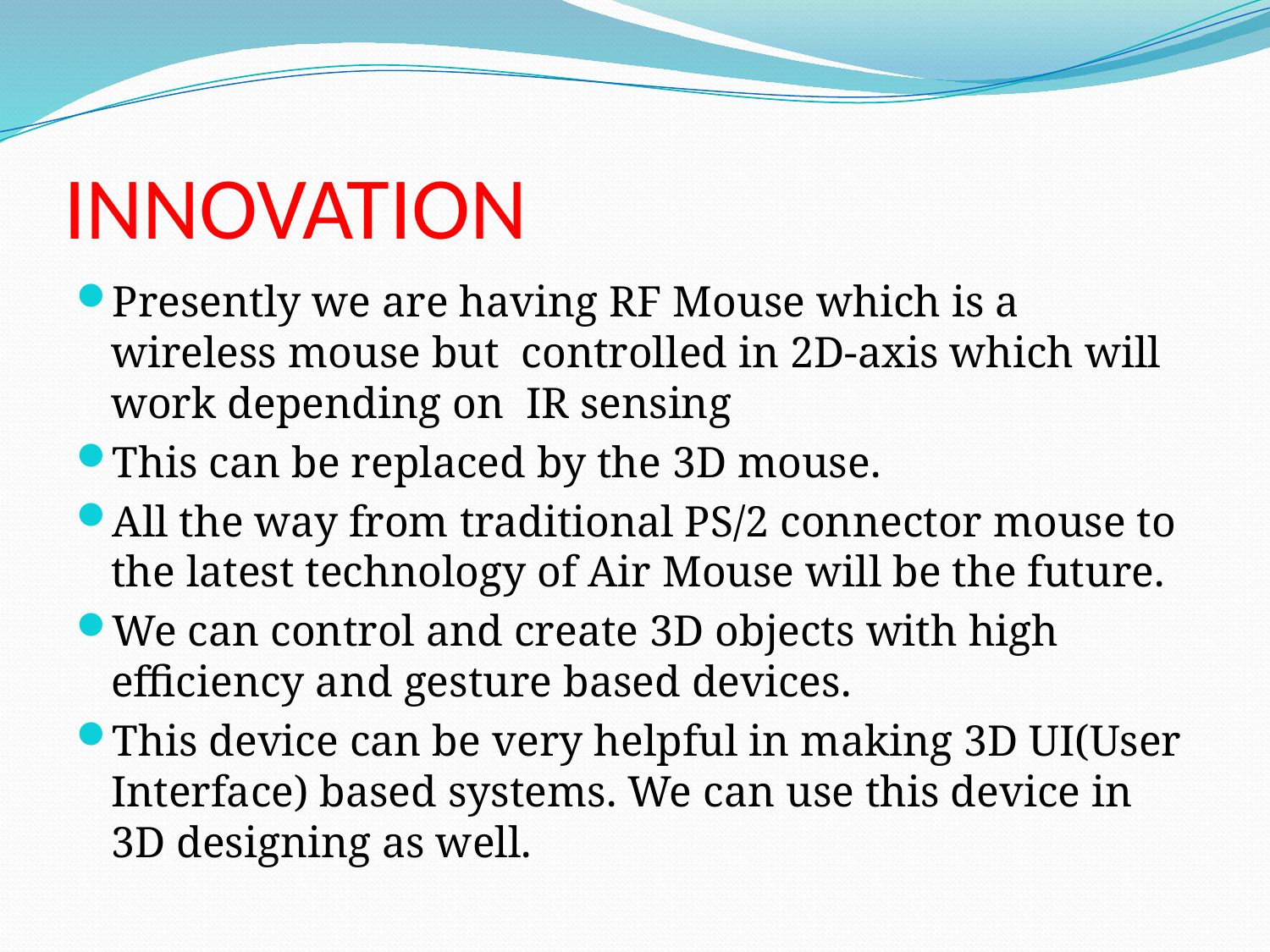

# INNOVATION
Presently we are having RF Mouse which is a wireless mouse but  controlled in 2D-axis which will work depending on  IR sensing
This can be replaced by the 3D mouse.
All the way from traditional PS/2 connector mouse to the latest technology of Air Mouse will be the future.
We can control and create 3D objects with high efficiency and gesture based devices.
This device can be very helpful in making 3D UI(User Interface) based systems. We can use this device in 3D designing as well.